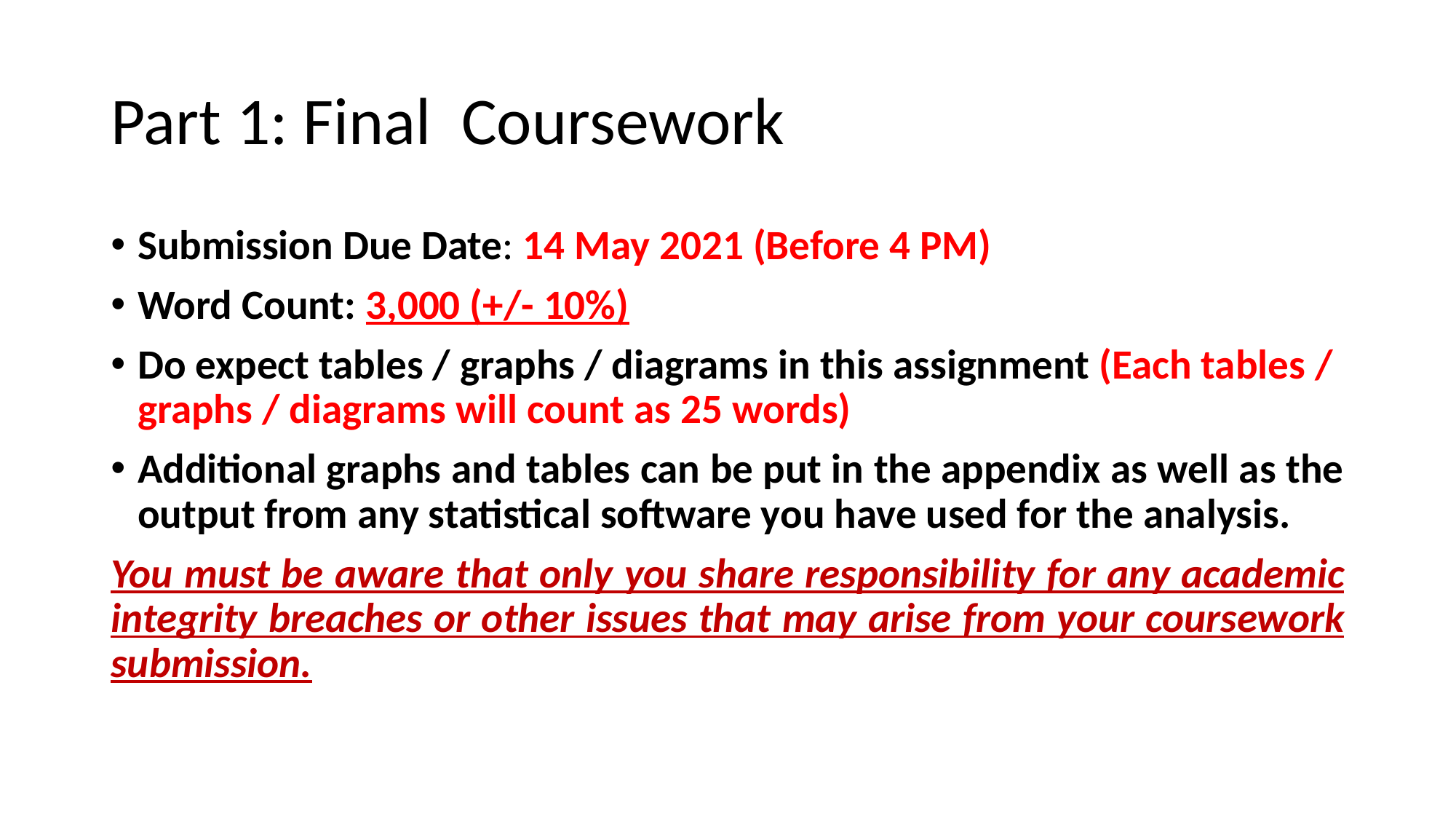

# Part 1: Final  Coursework
Submission Due Date: 14 May 2021 (Before 4 PM)
Word Count: 3,000 (+/- 10%)
Do expect tables / graphs / diagrams in this assignment (Each tables / graphs / diagrams will count as 25 words)
Additional graphs and tables can be put in the appendix as well as the output from any statistical software you have used for the analysis.
You must be aware that only you share responsibility for any academic integrity breaches or other issues that may arise from your coursework submission.